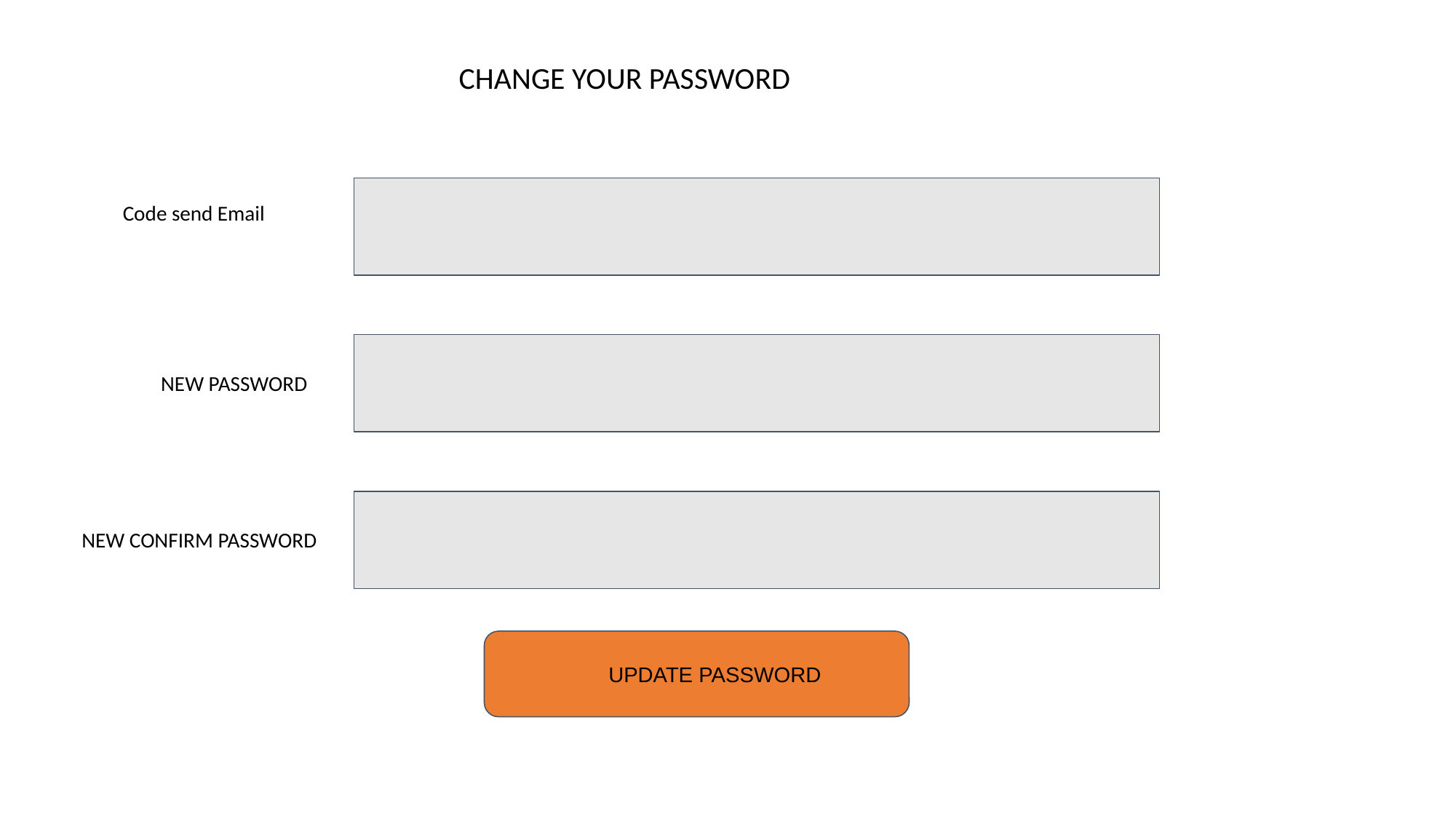

CHANGE YOUR PASSWORD

Code send Email

NEW PASSWORD

NEW CONFIRM PASSWORD
UPDATE PASSWORD